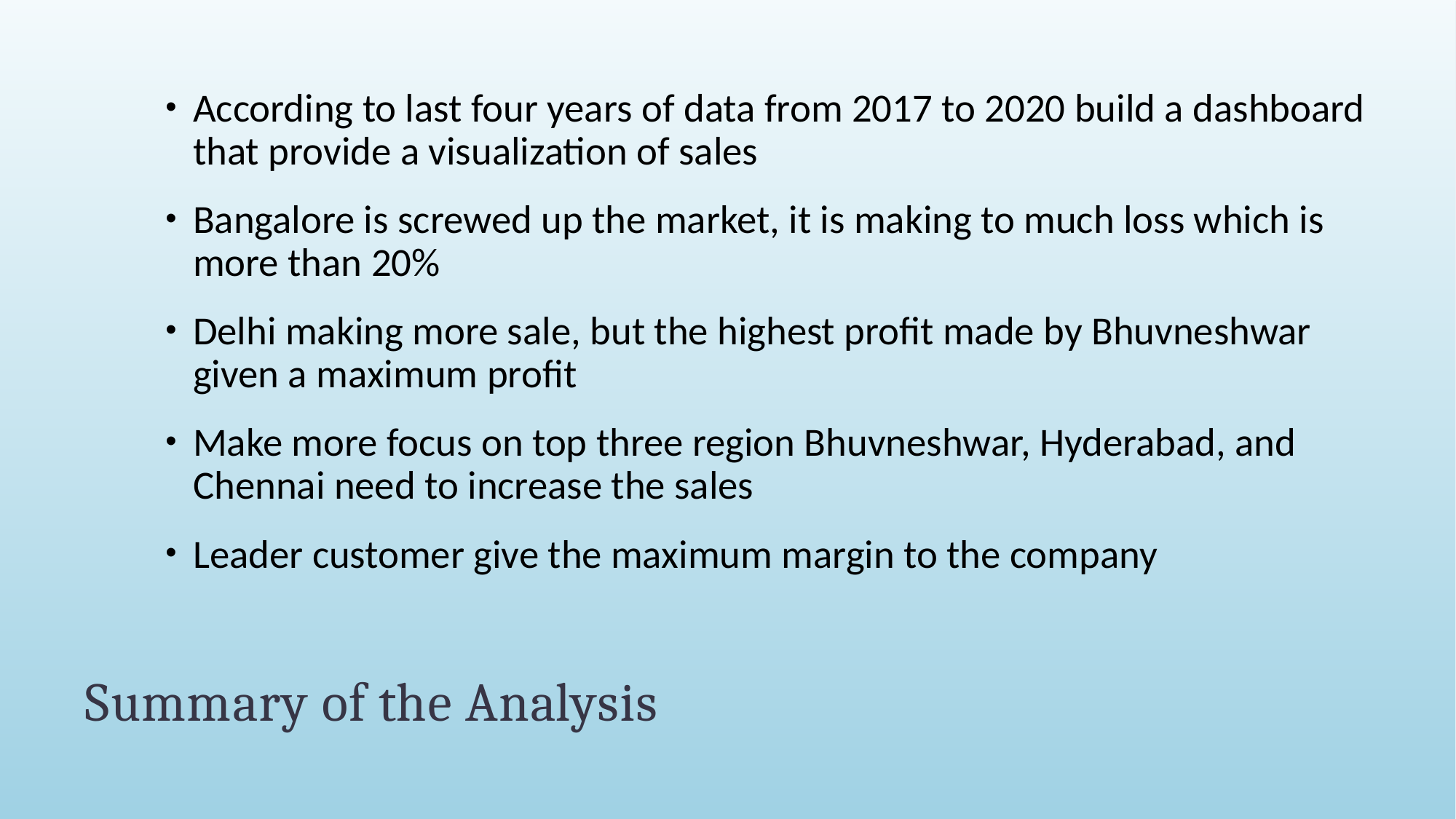

According to last four years of data from 2017 to 2020 build a dashboard that provide a visualization of sales
Bangalore is screwed up the market, it is making to much loss which is more than 20%
Delhi making more sale, but the highest profit made by Bhuvneshwar given a maximum profit
Make more focus on top three region Bhuvneshwar, Hyderabad, and Chennai need to increase the sales
Leader customer give the maximum margin to the company
# Summary of the Analysis